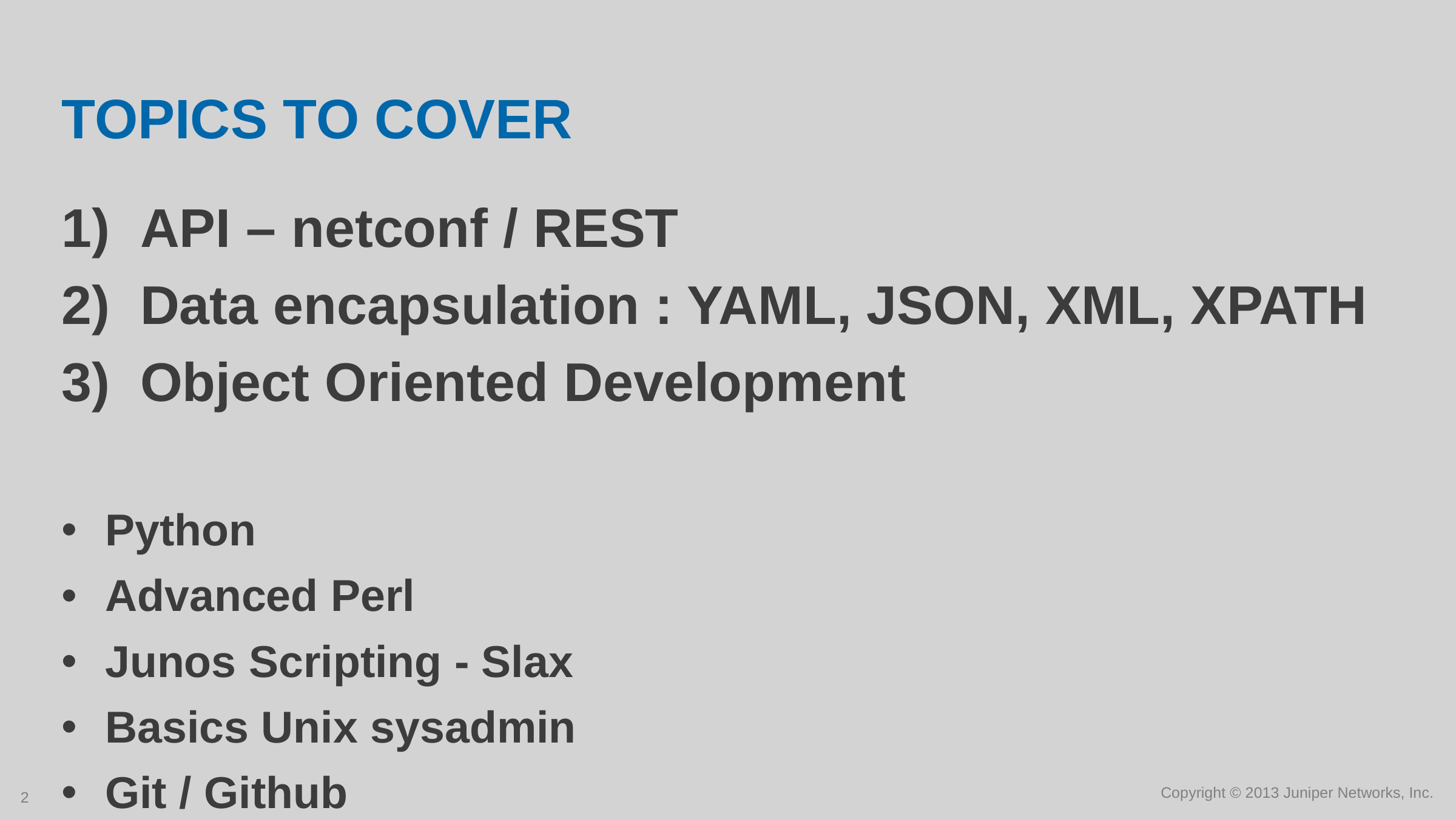

# Topics to cover
API – netconf / REST
Data encapsulation : YAML, JSON, XML, XPATH
Object Oriented Development

Python
Advanced Perl
Junos Scripting - Slax
Basics Unix sysadmin
Git / Github